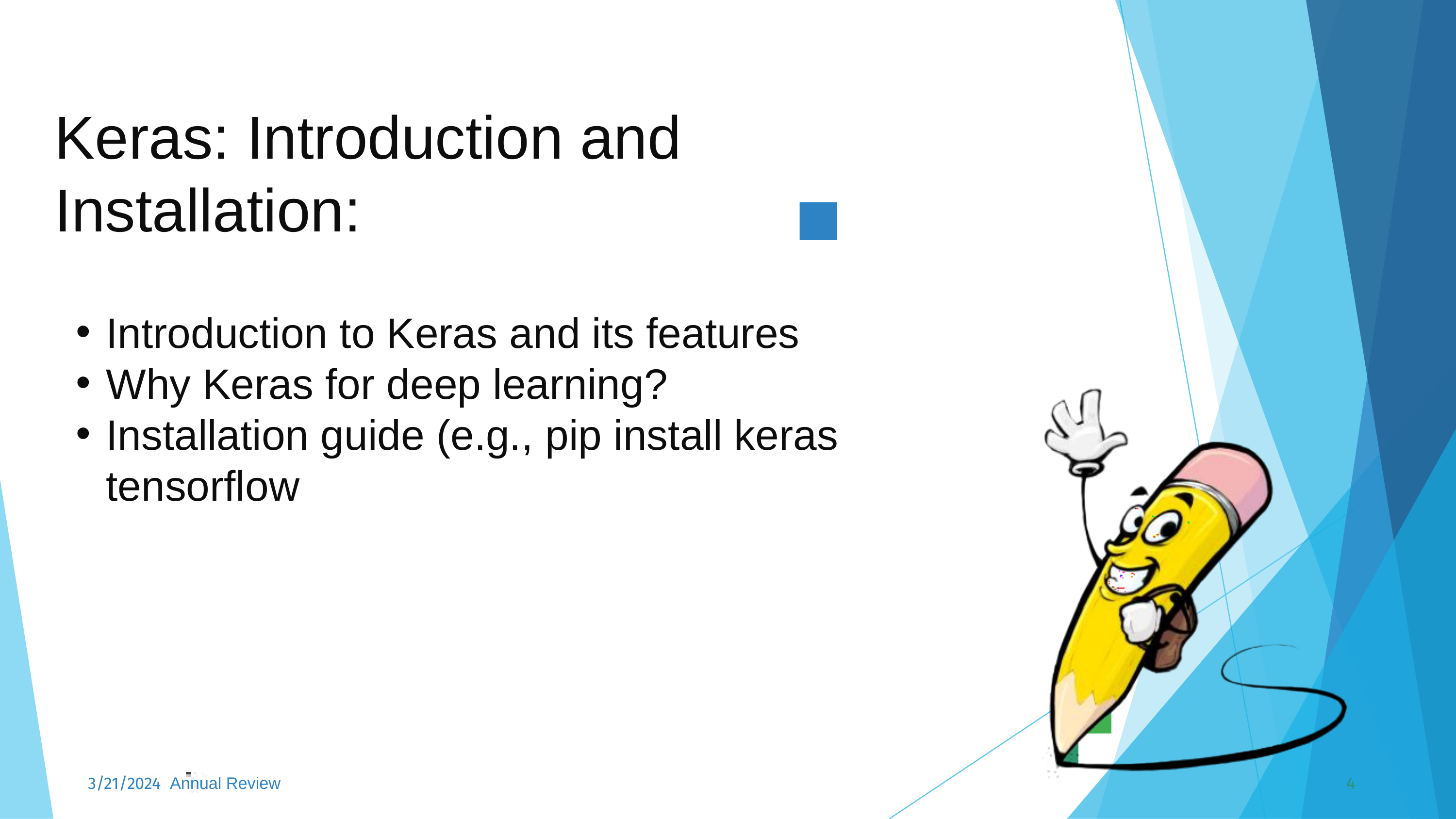

Keras: Introduction and Installation:

Introduction to Keras and its features
Why Keras for deep learning?
Installation guide (e.g., pip install keras tensorflow

3/21/2024  Annual Review
4